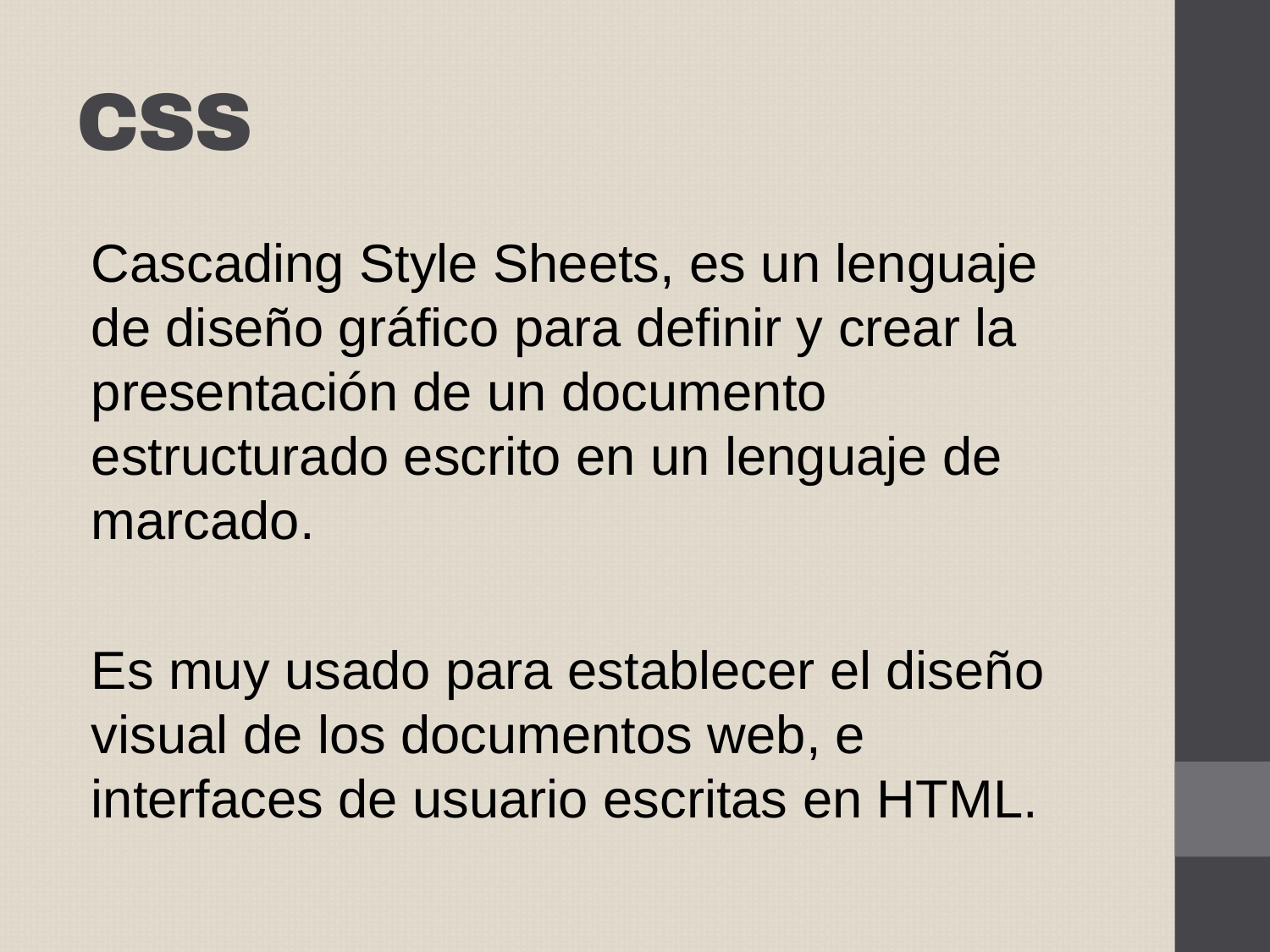

# CSS
Cascading Style Sheets, es un lenguaje de diseño gráfico para definir y crear la presentación de un documento estructurado escrito en un lenguaje de marcado.

Es muy usado para establecer el diseño visual de los documentos web, e interfaces de usuario escritas en HTML.